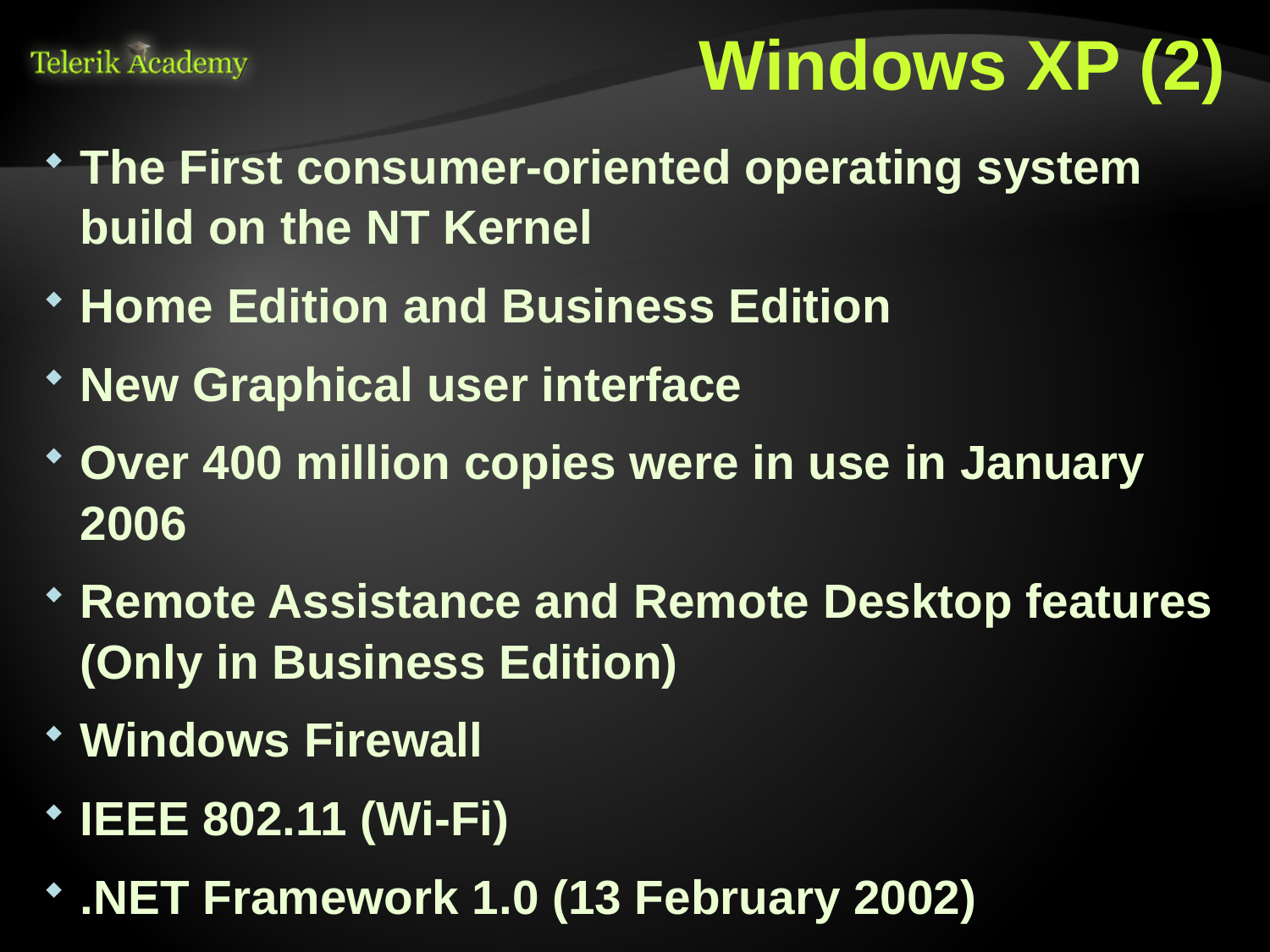

# Windows XP (2)
The First consumer-oriented operating system build on the NT Kernel
Home Edition and Business Edition
New Graphical user interface
Over 400 million copies were in use in January 2006
Remote Assistance and Remote Desktop features (Only in Business Edition)
Windows Firewall
IEEE 802.11 (Wi-Fi)
.NET Framework 1.0 (13 February 2002)